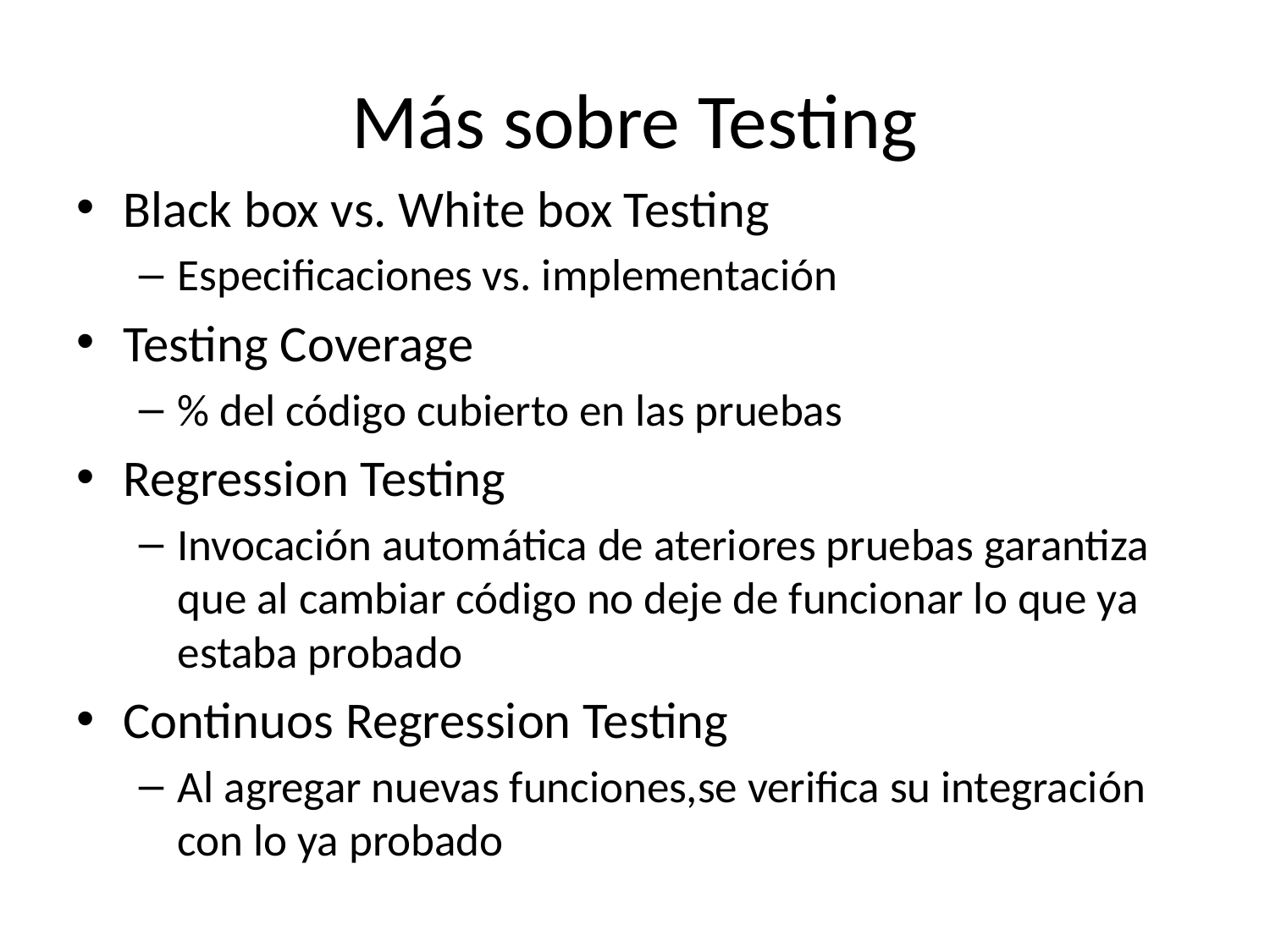

# Más sobre Testing
Black box vs. White box Testing
Especificaciones vs. implementación
Testing Coverage
% del código cubierto en las pruebas
Regression Testing
Invocación automática de ateriores pruebas garantiza que al cambiar código no deje de funcionar lo que ya estaba probado
Continuos Regression Testing
Al agregar nuevas funciones,se verifica su integración con lo ya probado